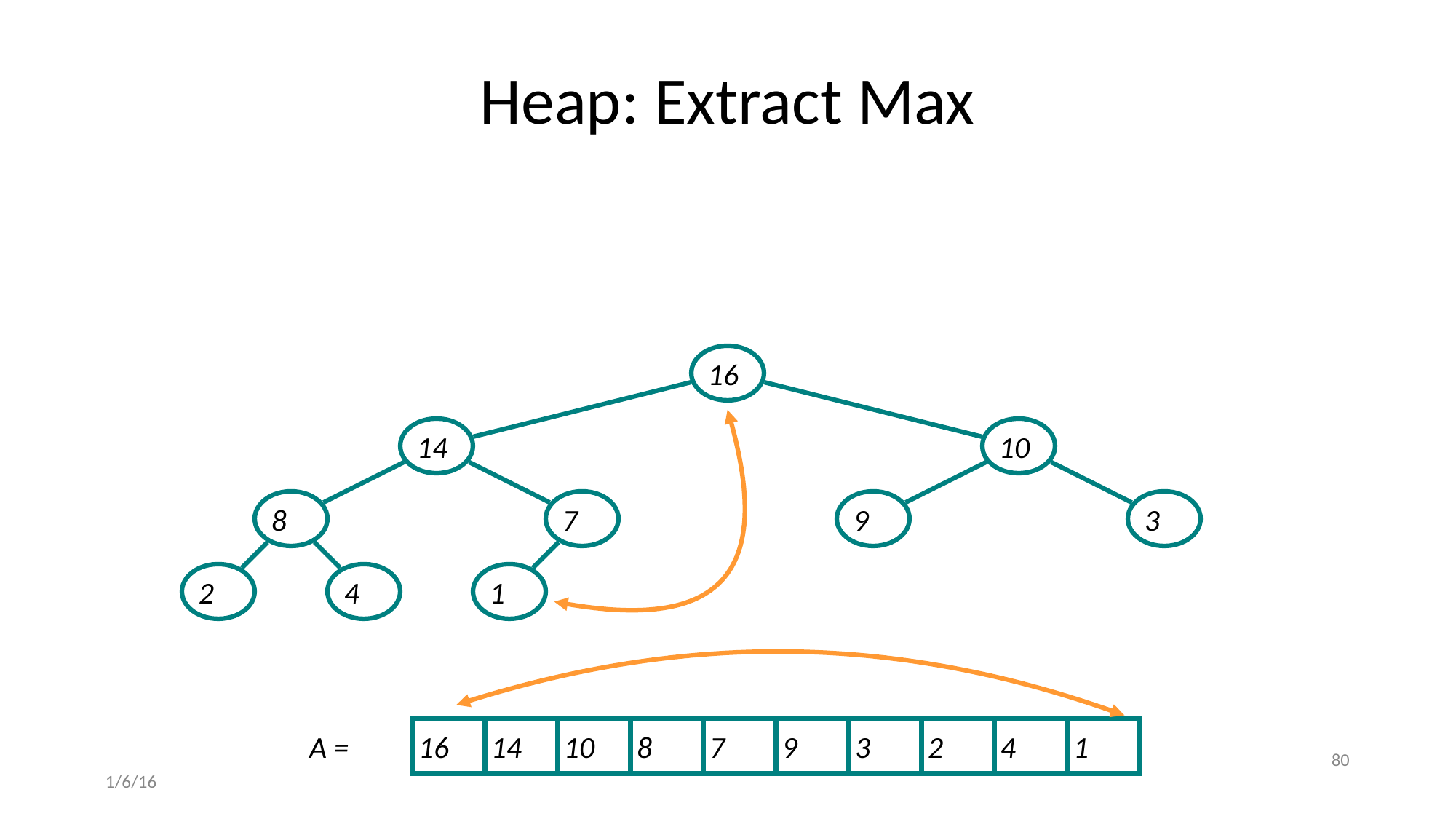

# Heap: Extract Max

16

14

10

8

7

9

3

2

4

1

16

14

10

8

7

9

3

2

4

1
A =
80
1/6/16